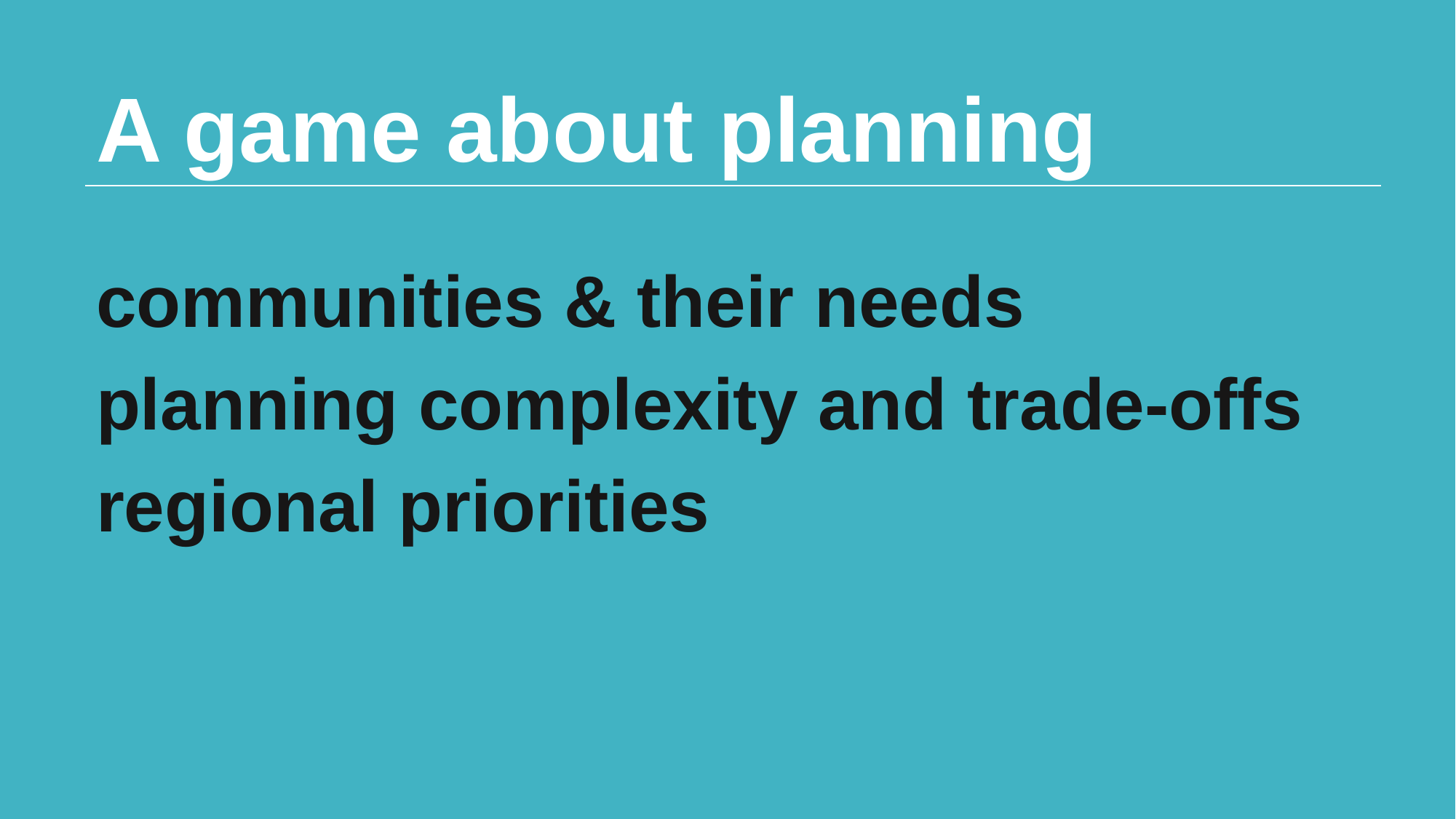

# A game about planning

A game about planning
communities & their needs
planning complexity and trade-offs
regional priorities